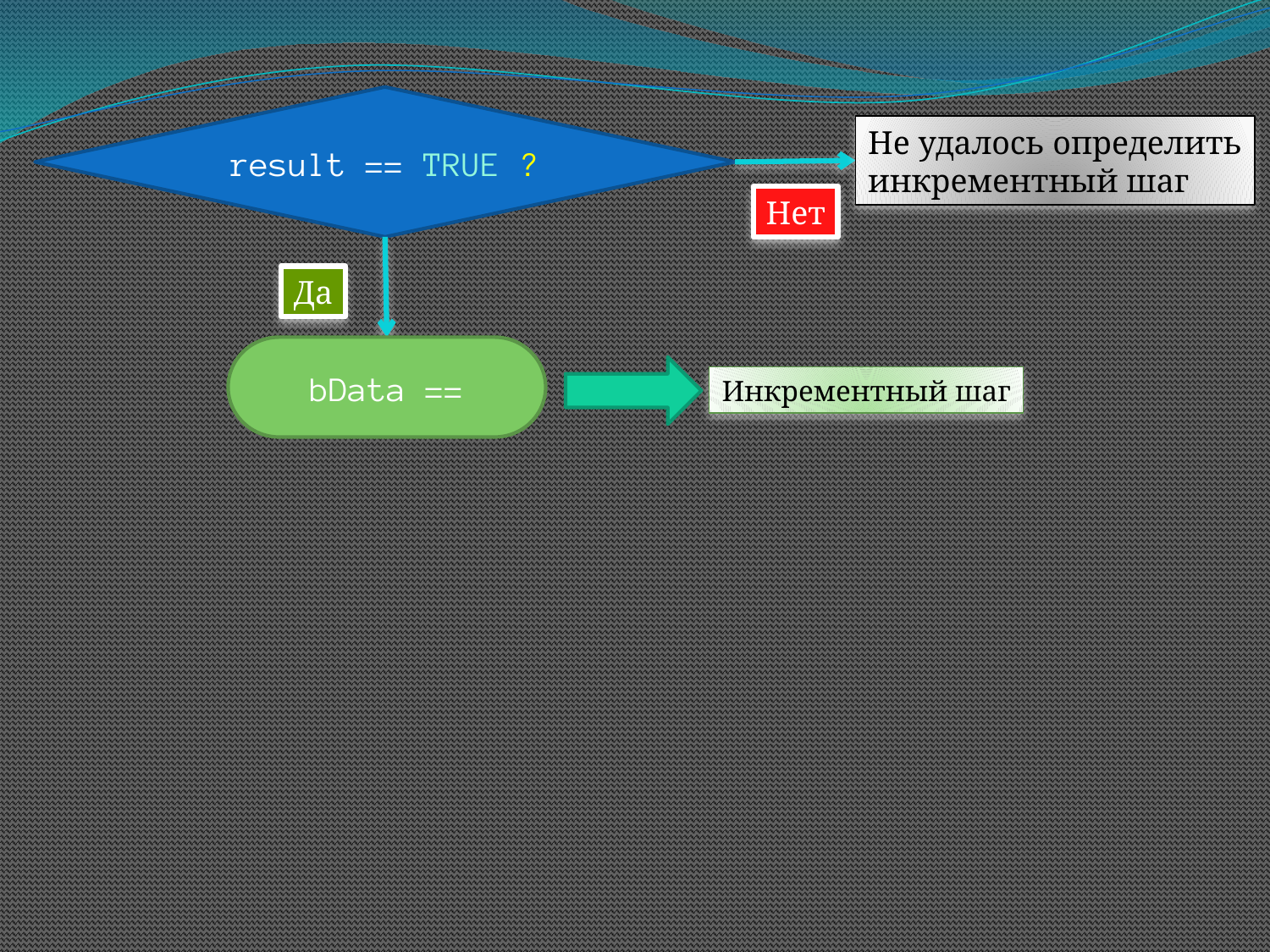

result == TRUE ?
Не удалось определить
инкрементный шаг
Нет
Да
bData ==

Инкрементный шаг